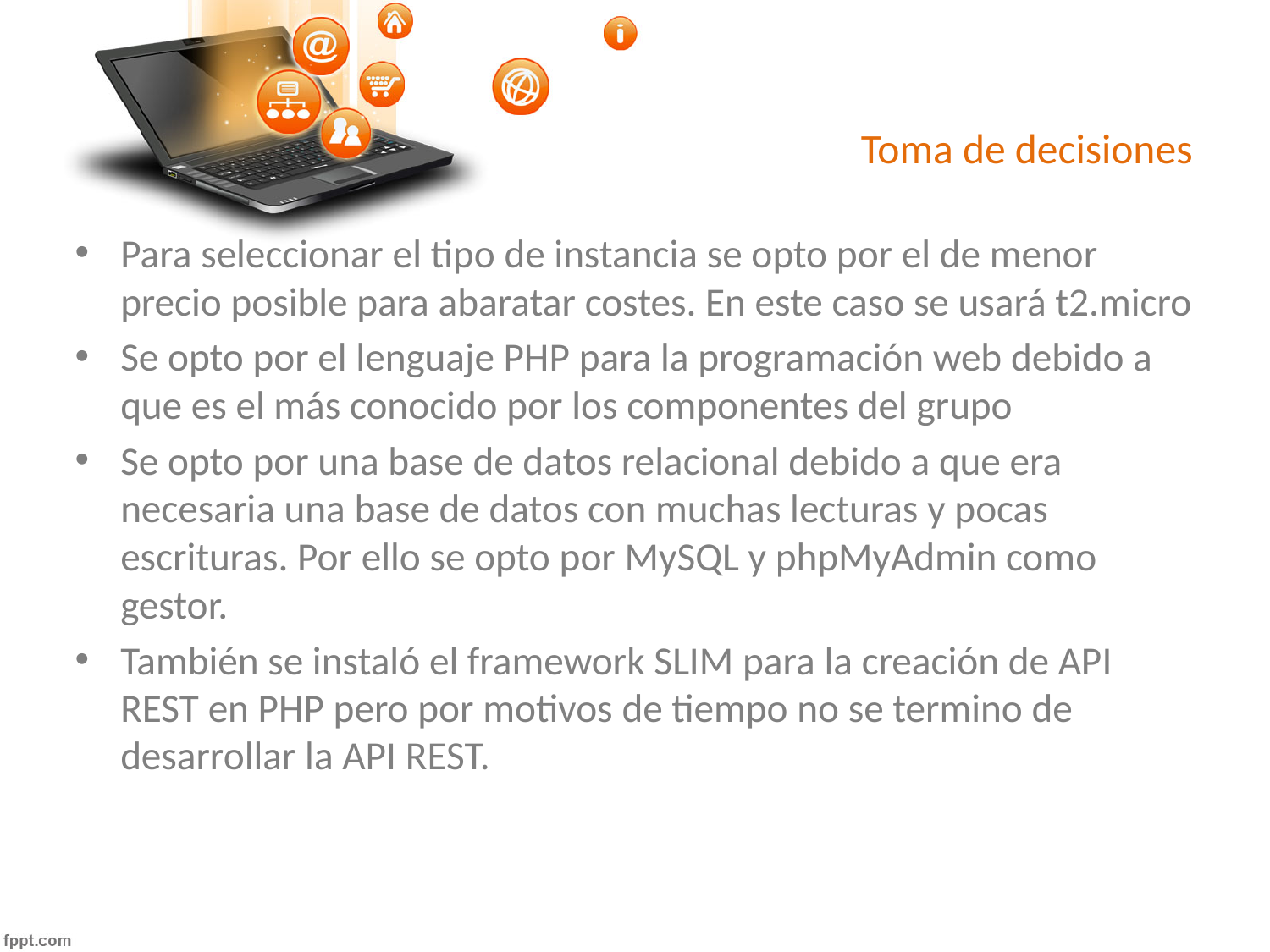

# Toma de decisiones
Para seleccionar el tipo de instancia se opto por el de menor precio posible para abaratar costes. En este caso se usará t2.micro
Se opto por el lenguaje PHP para la programación web debido a que es el más conocido por los componentes del grupo
Se opto por una base de datos relacional debido a que era necesaria una base de datos con muchas lecturas y pocas escrituras. Por ello se opto por MySQL y phpMyAdmin como gestor.
También se instaló el framework SLIM para la creación de API REST en PHP pero por motivos de tiempo no se termino de desarrollar la API REST.